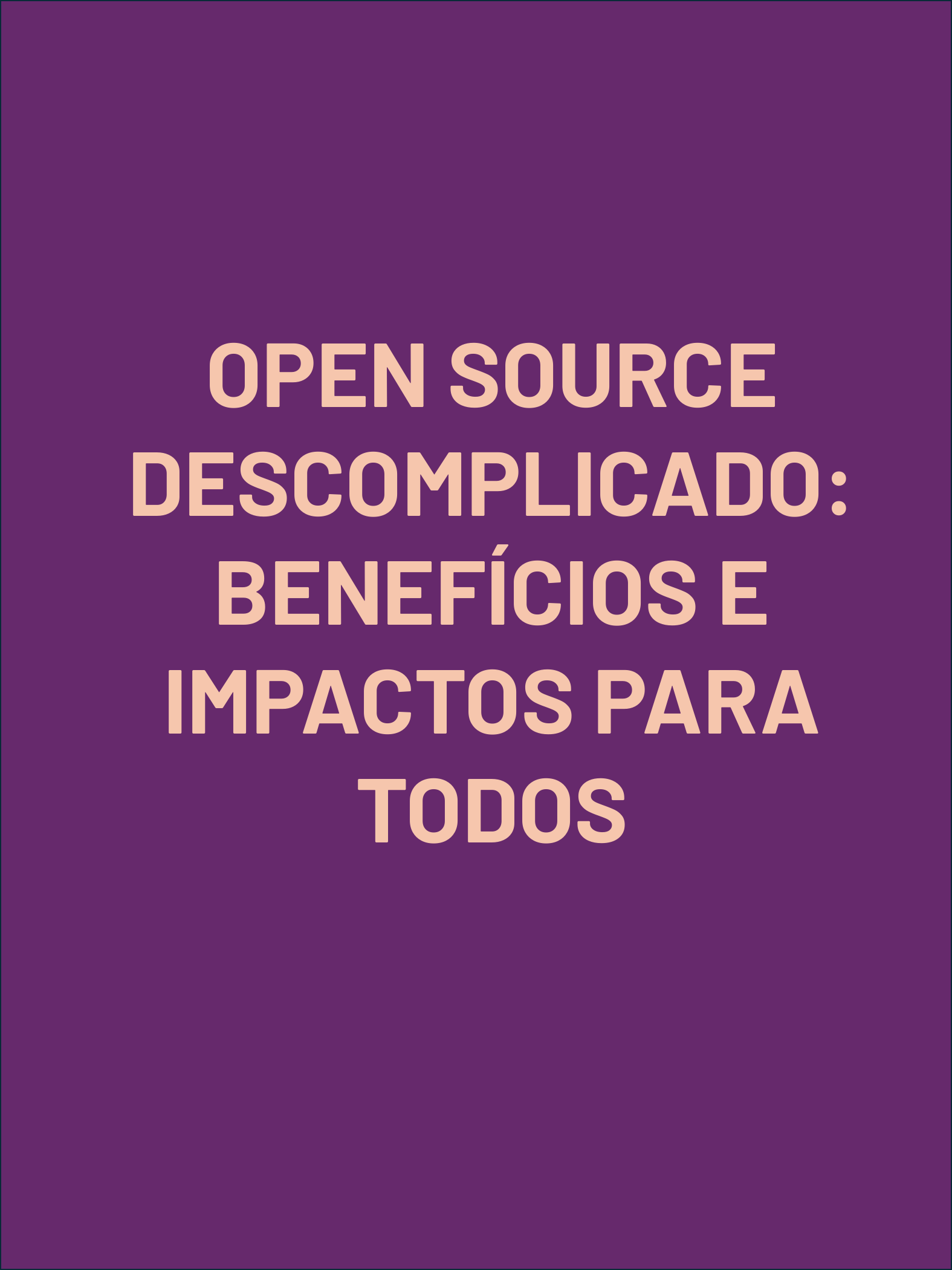

OPEN SOURCE DESCOMPLICADO: BENEFÍCIOS E IMPACTOS PARA TODOS
OPEN SOURCE DESCOMPLICADO - RAFAEL CARVALHO